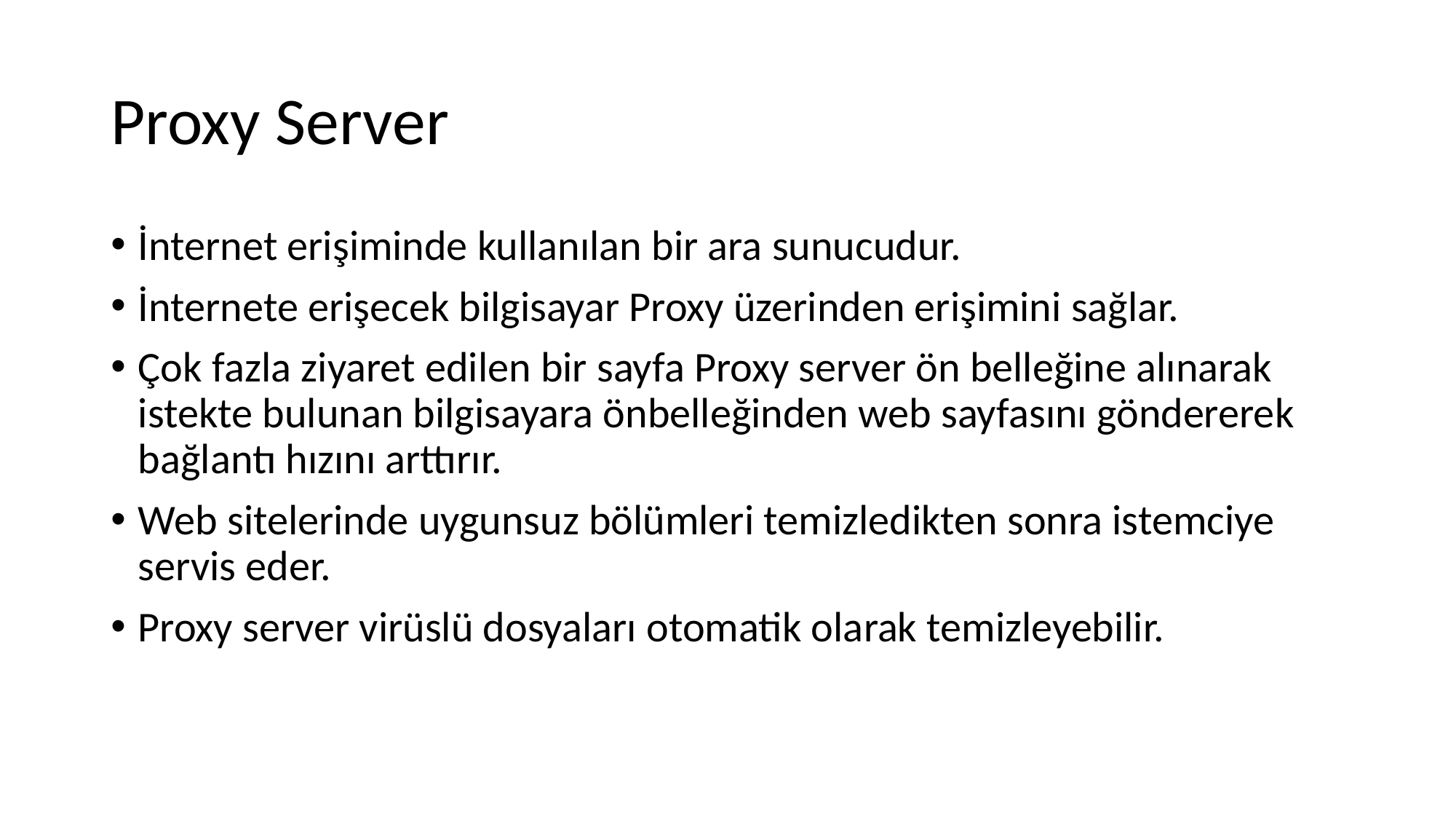

# Proxy Server
İnternet erişiminde kullanılan bir ara sunucudur.
İnternete erişecek bilgisayar Proxy üzerinden erişimini sağlar.
Çok fazla ziyaret edilen bir sayfa Proxy server ön belleğine alınarak istekte bulunan bilgisayara önbelleğinden web sayfasını göndererek bağlantı hızını arttırır.
Web sitelerinde uygunsuz bölümleri temizledikten sonra istemciye servis eder.
Proxy server virüslü dosyaları otomatik olarak temizleyebilir.